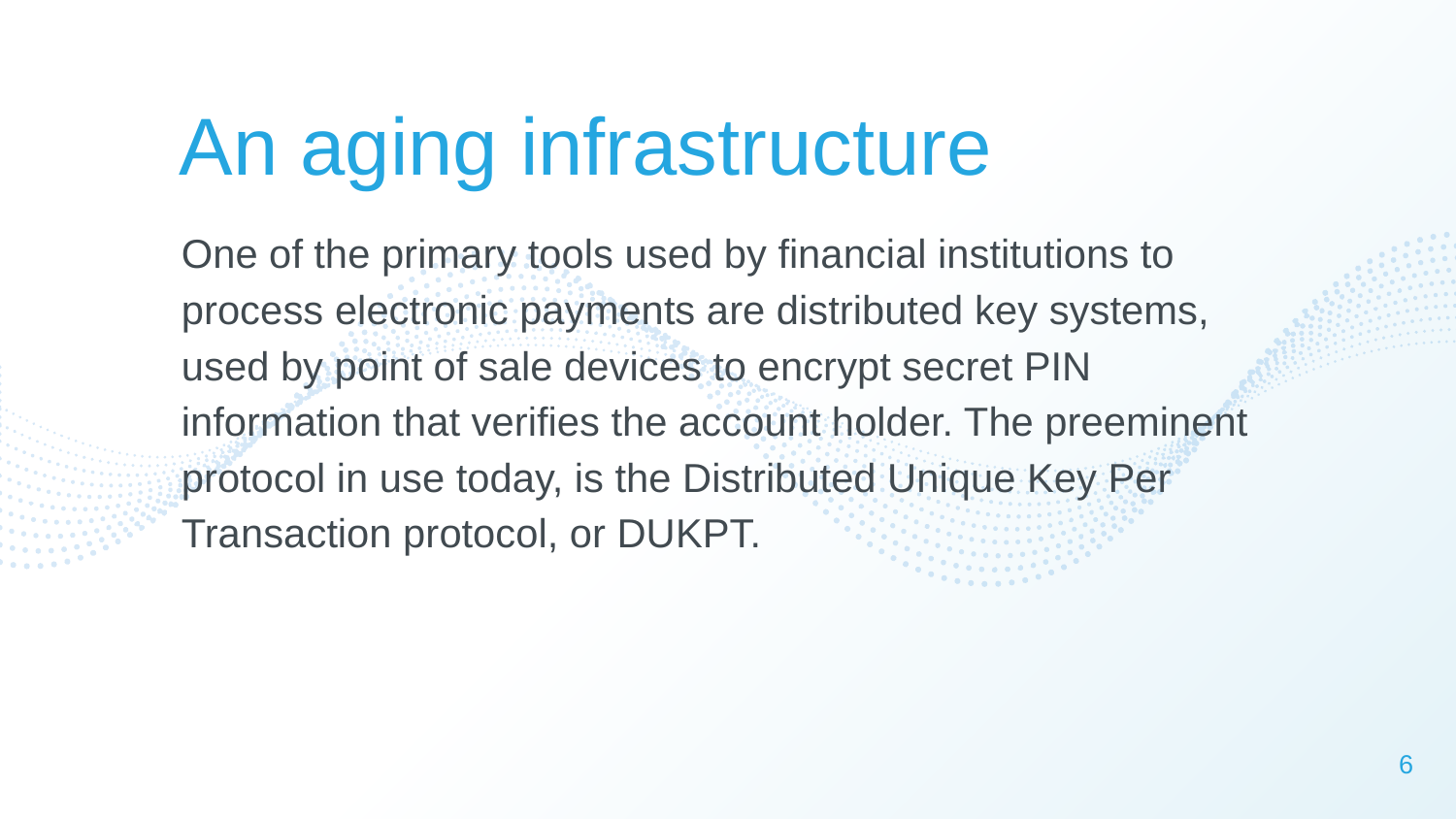

An aging infrastructure
One of the primary tools used by financial institutions to process electronic payments are distributed key systems, used by point of sale devices to encrypt secret PIN information that verifies the account holder. The preeminent protocol in use today, is the Distributed Unique Key Per Transaction protocol, or DUKPT.
6